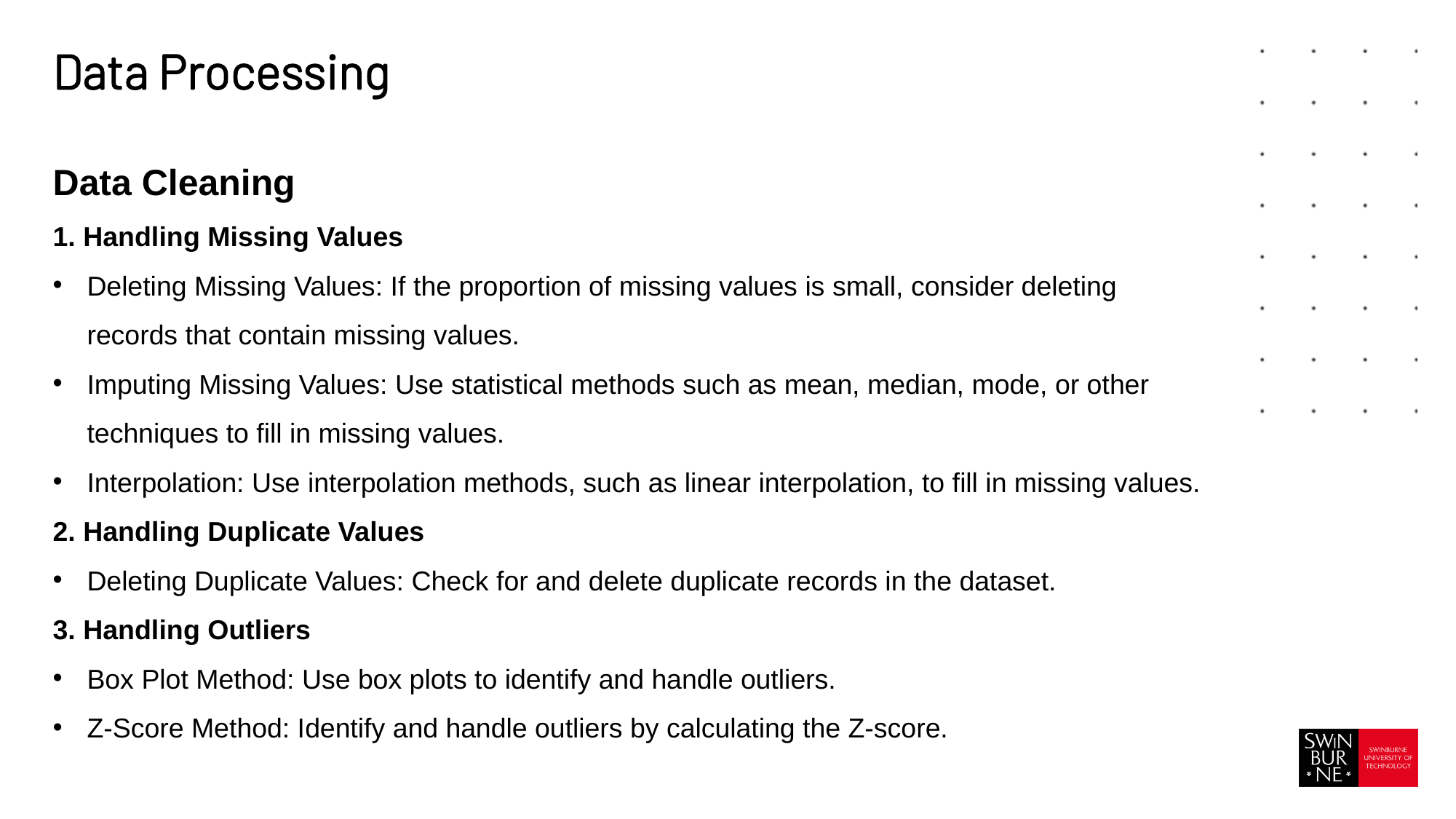

# Data Processing
Data Cleaning
1. Handling Missing Values
Deleting Missing Values: If the proportion of missing values is small, consider deleting records that contain missing values.
Imputing Missing Values: Use statistical methods such as mean, median, mode, or other techniques to fill in missing values.
Interpolation: Use interpolation methods, such as linear interpolation, to fill in missing values.
2. Handling Duplicate Values
Deleting Duplicate Values: Check for and delete duplicate records in the dataset.
3. Handling Outliers
Box Plot Method: Use box plots to identify and handle outliers.
Z-Score Method: Identify and handle outliers by calculating the Z-score.